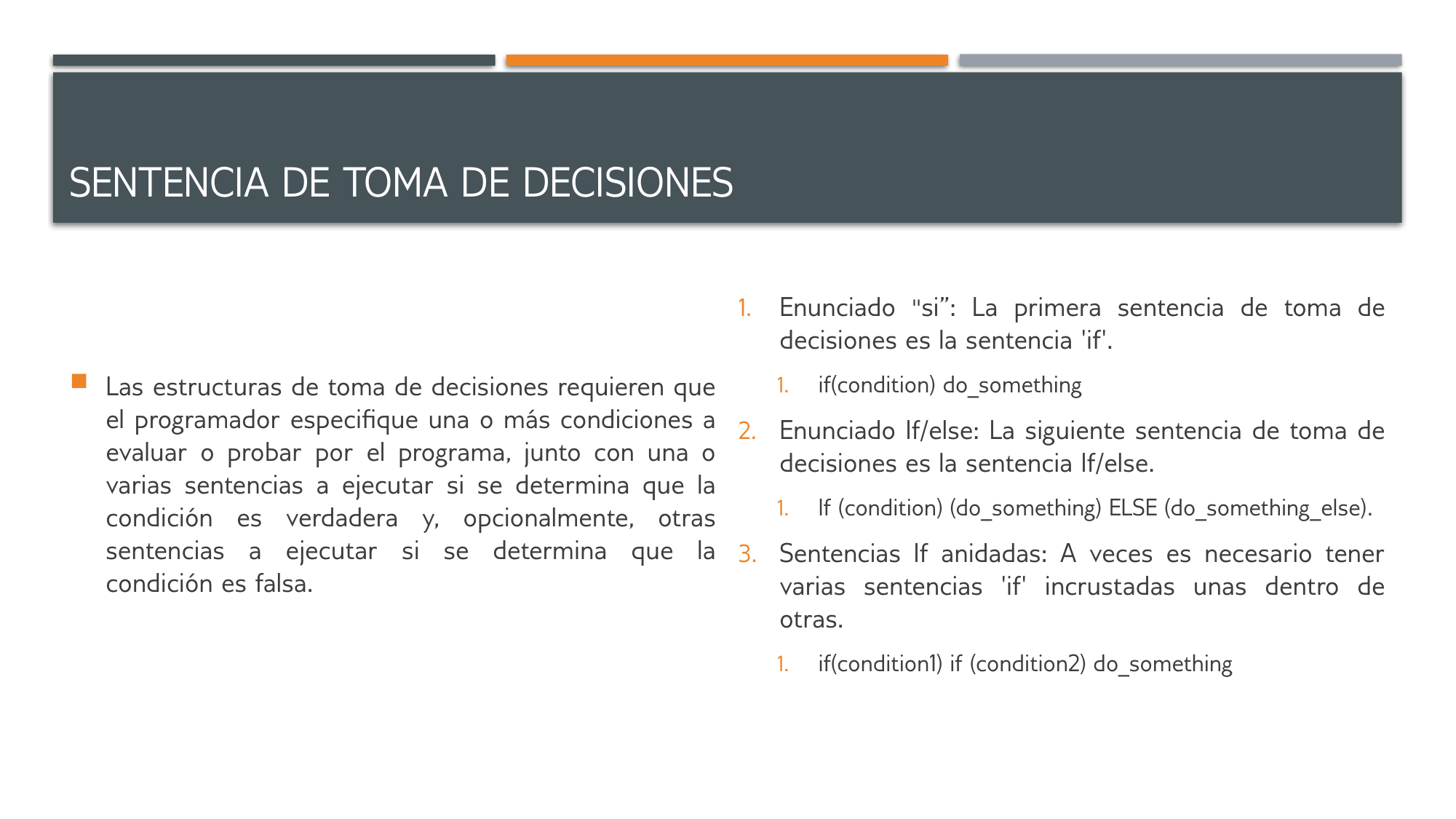

# sentencia de toma de decisiones
Las estructuras de toma de decisiones requieren que el programador especifique una o más condiciones a evaluar o probar por el programa, junto con una o varias sentencias a ejecutar si se determina que la condición es verdadera y, opcionalmente, otras sentencias a ejecutar si se determina que la condición es falsa.
Enunciado "si”: La primera sentencia de toma de decisiones es la sentencia 'if'.
if(condition) do_something
Enunciado If/else: La siguiente sentencia de toma de decisiones es la sentencia If/else.
If (condition) (do_something) ELSE (do_something_else).
Sentencias If anidadas: A veces es necesario tener varias sentencias 'if' incrustadas unas dentro de otras.
if(condition1) if (condition2) do_something